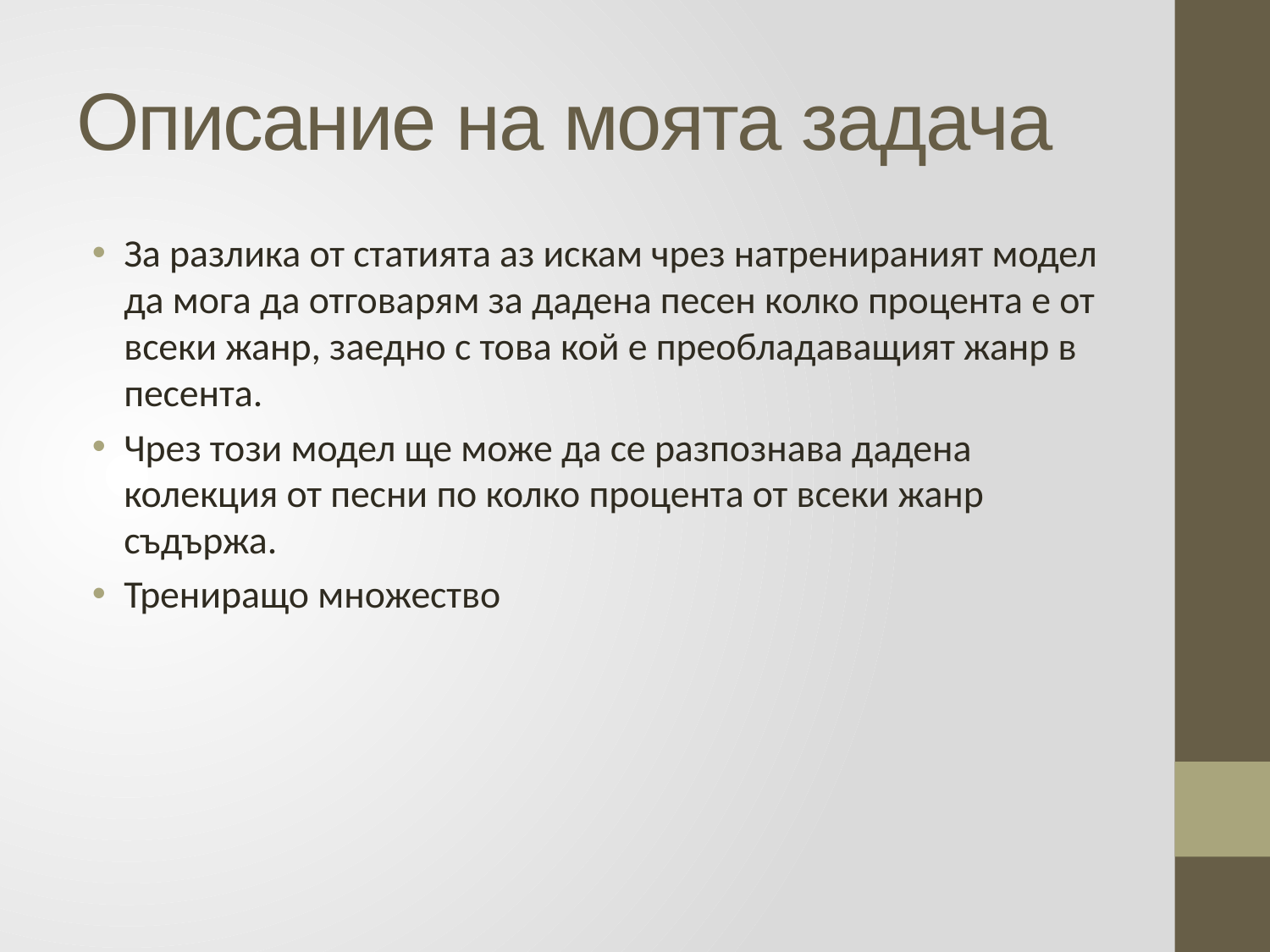

# Описание на моята задача
За разлика от статията аз искам чрез натренираният модел да мога да отговарям за дадена песен колко процента е от всеки жанр, заедно с това кой е преобладаващият жанр в песента.
Чрез този модел ще може да се разпознава дадена колекция от песни по колко процента от всеки жанр съдържа.
Трениращо множество